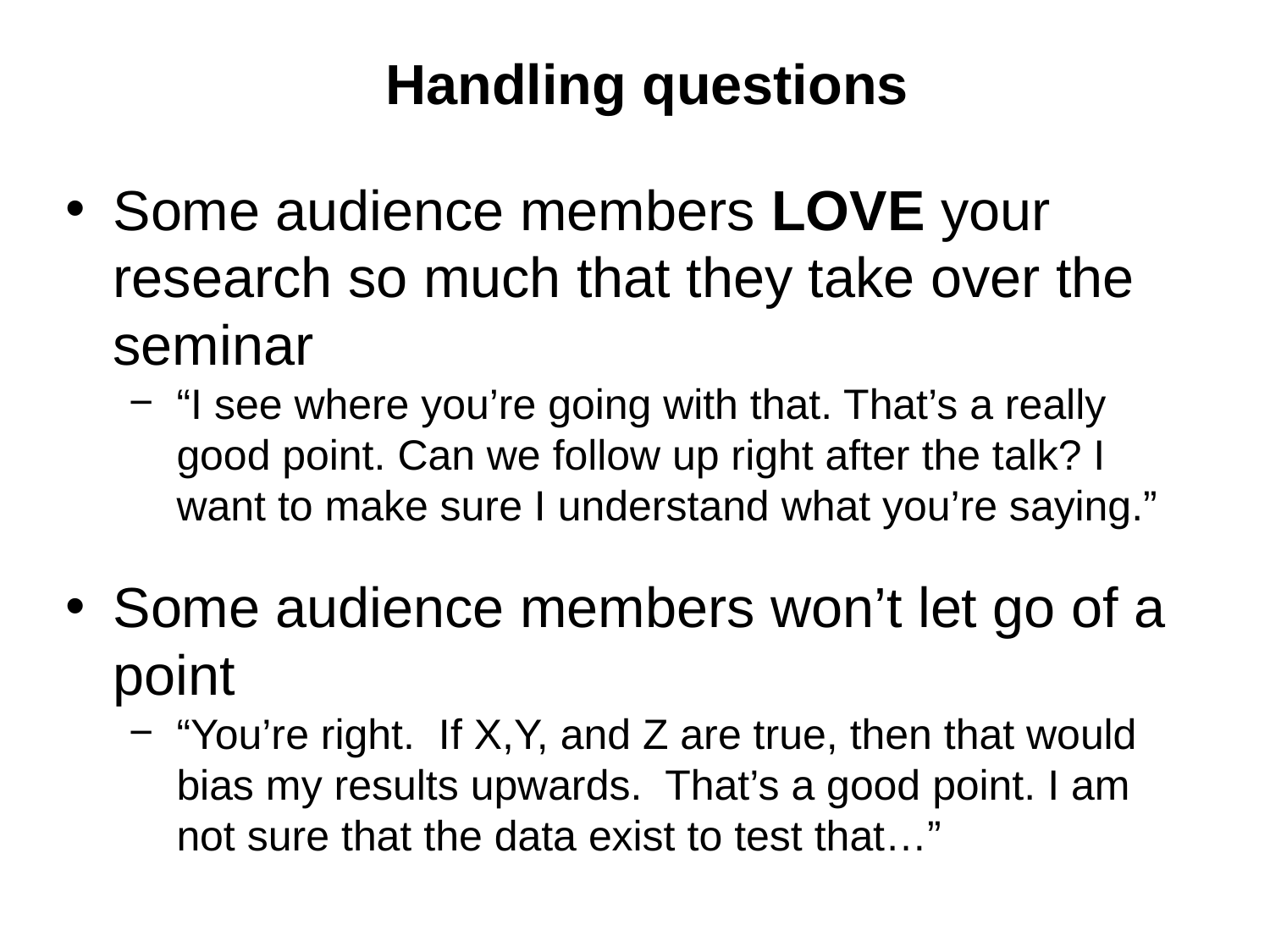

Handling questions

Some audience members LOVE your research so much that they take over the seminar
“I see where you’re going with that. That’s a really good point. Can we follow up right after the talk? I want to make sure I understand what you’re saying.”

Some audience members won’t let go of a point
“You’re right.  If X,Y, and Z are true, then that would bias my results upwards.  That’s a good point. I am not sure that the data exist to test that…”